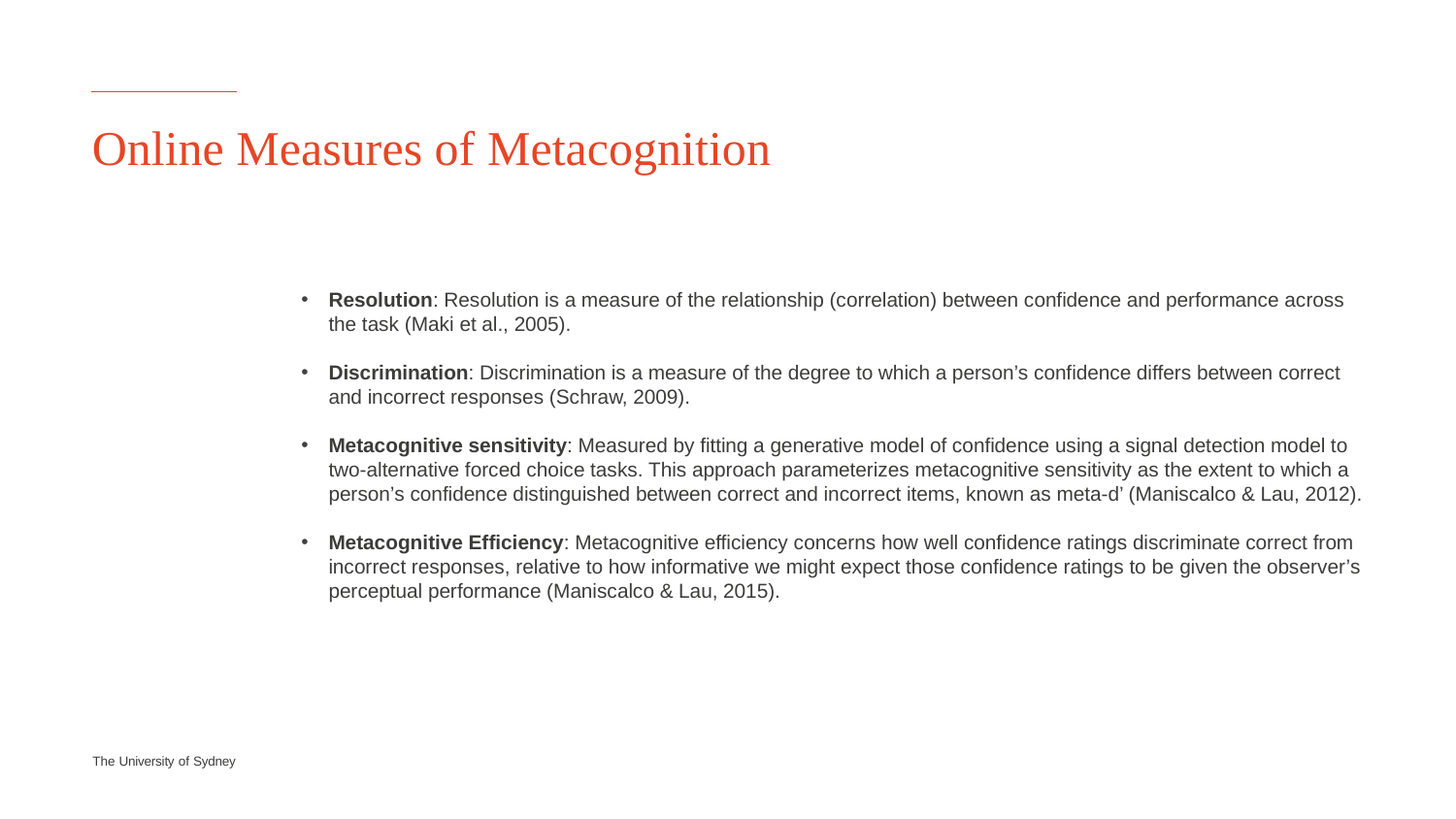

# Online Measures of Metacognition
Resolution: Resolution is a measure of the relationship (correlation) between confidence and performance across the task (Maki et al., 2005).

Discrimination: Discrimination is a measure of the degree to which a person’s confidence differs between correct and incorrect responses (Schraw, 2009).

Metacognitive sensitivity: Measured by fitting a generative model of confidence using a signal detection model to two-alternative forced choice tasks. This approach parameterizes metacognitive sensitivity as the extent to which a person’s confidence distinguished between correct and incorrect items, known as meta-d’ (Maniscalco & Lau, 2012).

Metacognitive Efficiency: Metacognitive efficiency concerns how well confidence ratings discriminate correct from incorrect responses, relative to how informative we might expect those confidence ratings to be given the observer’s perceptual performance (Maniscalco & Lau, 2015).